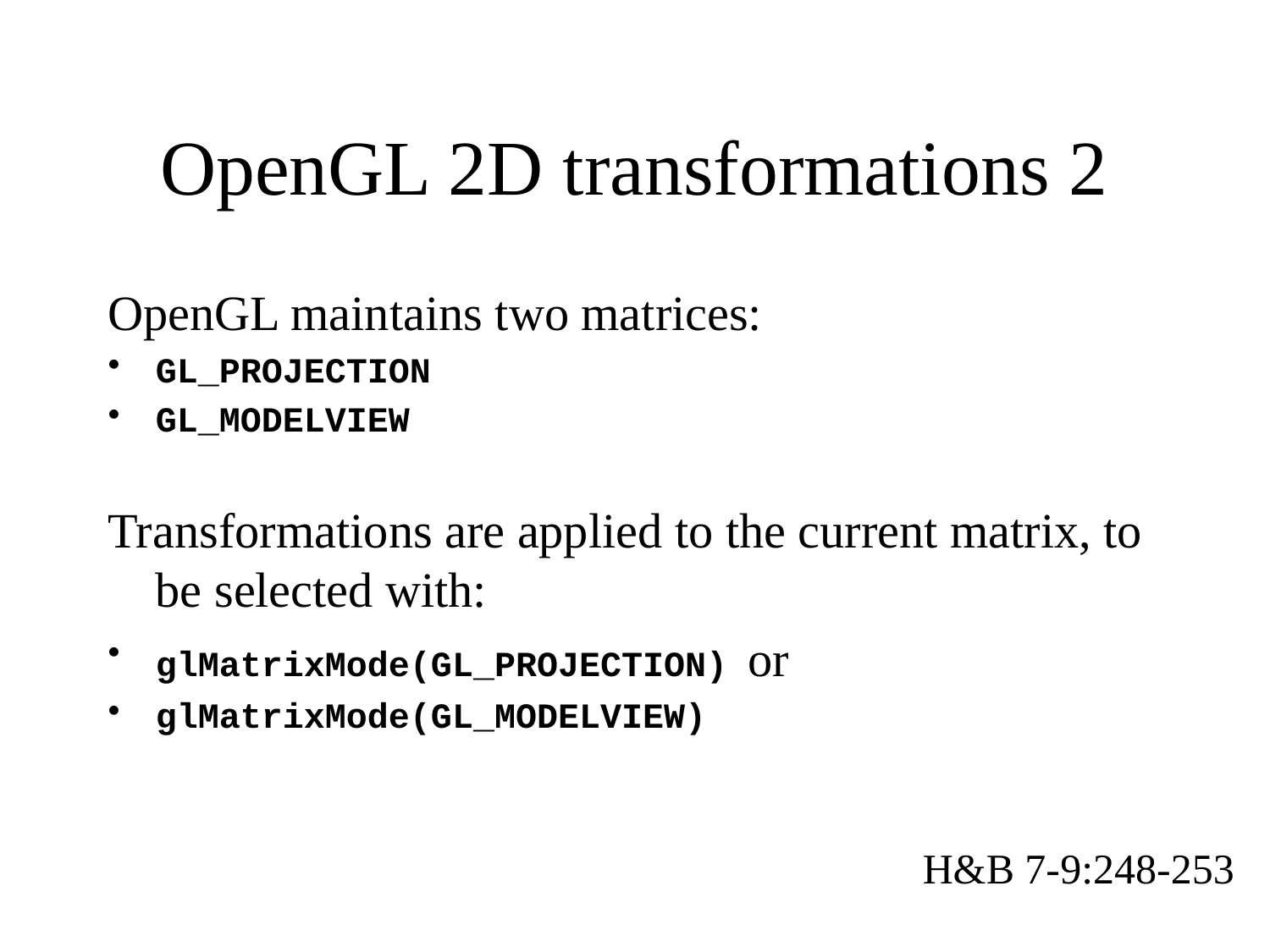

# OpenGL 2D transformations 2
OpenGL maintains two matrices:
GL_PROJECTION
GL_MODELVIEW

Transformations are applied to the current matrix, to be selected with:
glMatrixMode(GL_PROJECTION) or
glMatrixMode(GL_MODELVIEW)
H&B 7-9:248-253